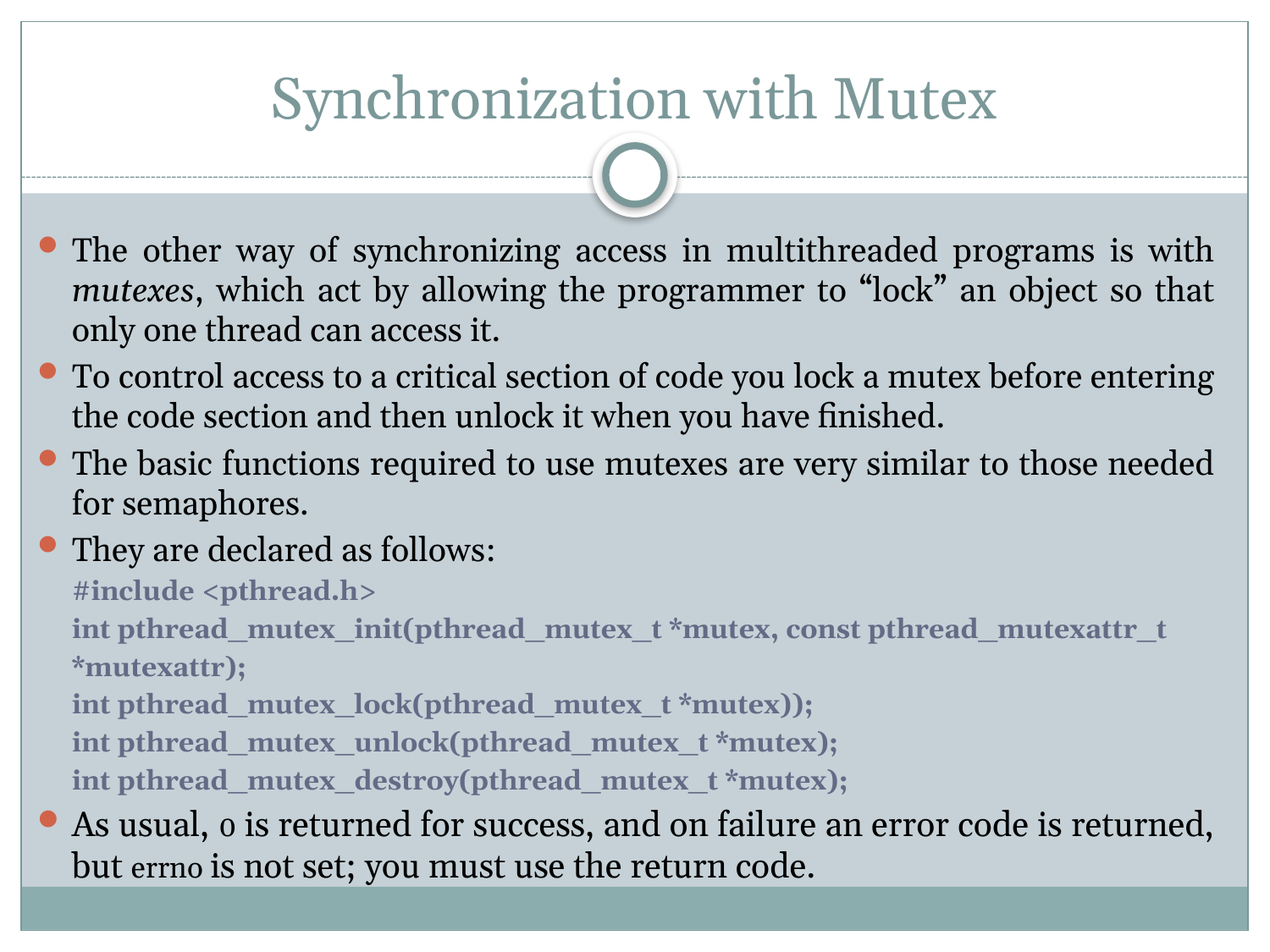

# Synchronization with Mutex
The other way of synchronizing access in multithreaded programs is with mutexes, which act by allowing the programmer to “lock” an object so that only one thread can access it.
To control access to a critical section of code you lock a mutex before entering the code section and then unlock it when you have finished.
The basic functions required to use mutexes are very similar to those needed for semaphores.
They are declared as follows:
#include <pthread.h>
int pthread_mutex_init(pthread_mutex_t *mutex, const pthread_mutexattr_t
*mutexattr);
int pthread_mutex_lock(pthread_mutex_t *mutex));
int pthread_mutex_unlock(pthread_mutex_t *mutex);
int pthread_mutex_destroy(pthread_mutex_t *mutex);
As usual, 0 is returned for success, and on failure an error code is returned, but errno is not set; you must use the return code.